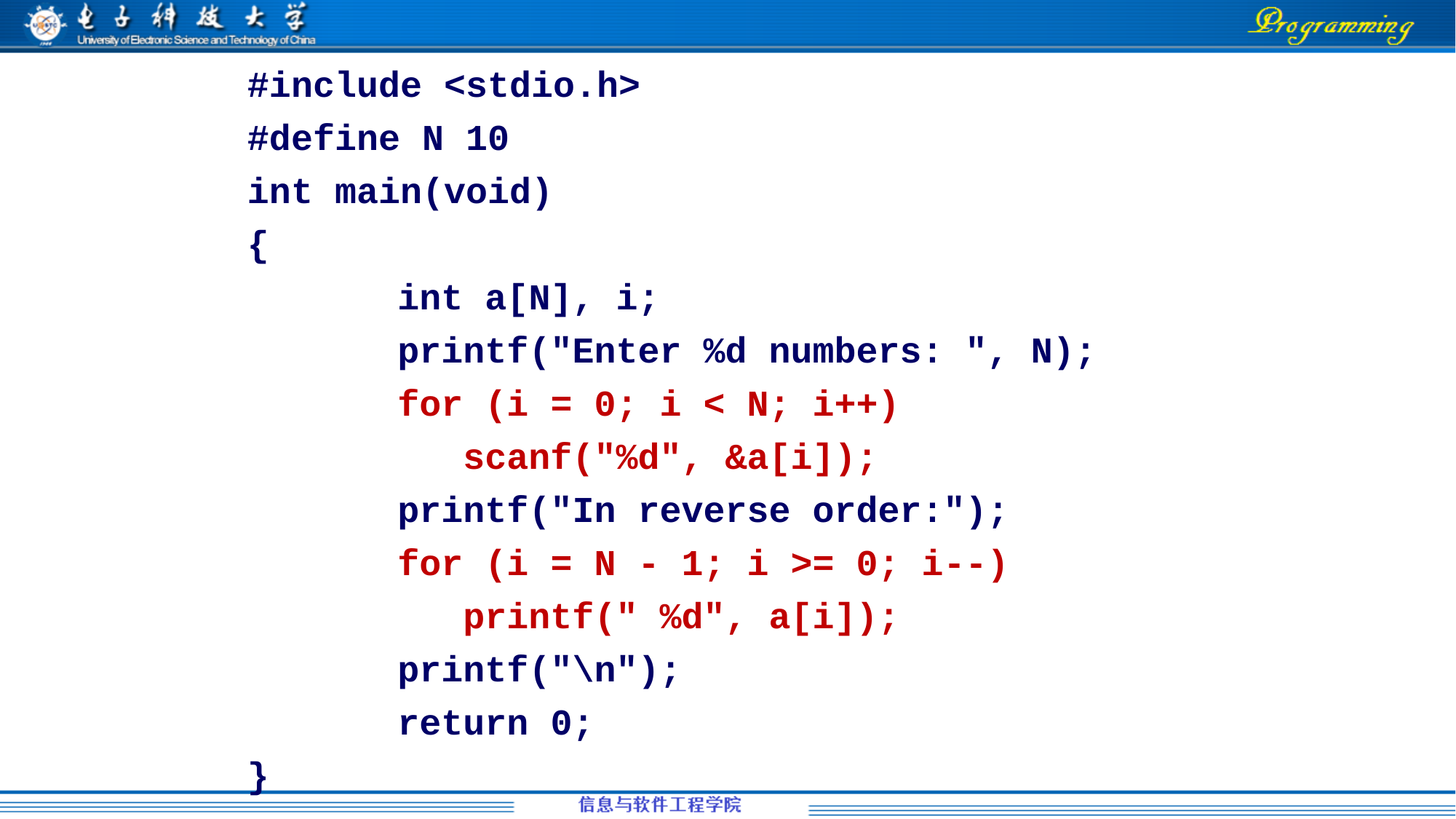

#include <stdio.h>
#define N 10
int main(void)
{
  	int a[N], i;
  	printf("Enter %d numbers: ", N);
  	for (i = 0; i < N; i++)
   	   scanf("%d", &a[i]);
  	printf("In reverse order:");
  	for (i = N - 1; i >= 0; i--)
   	   printf(" %d", a[i]);
  	printf("\n");
  	return 0;
}